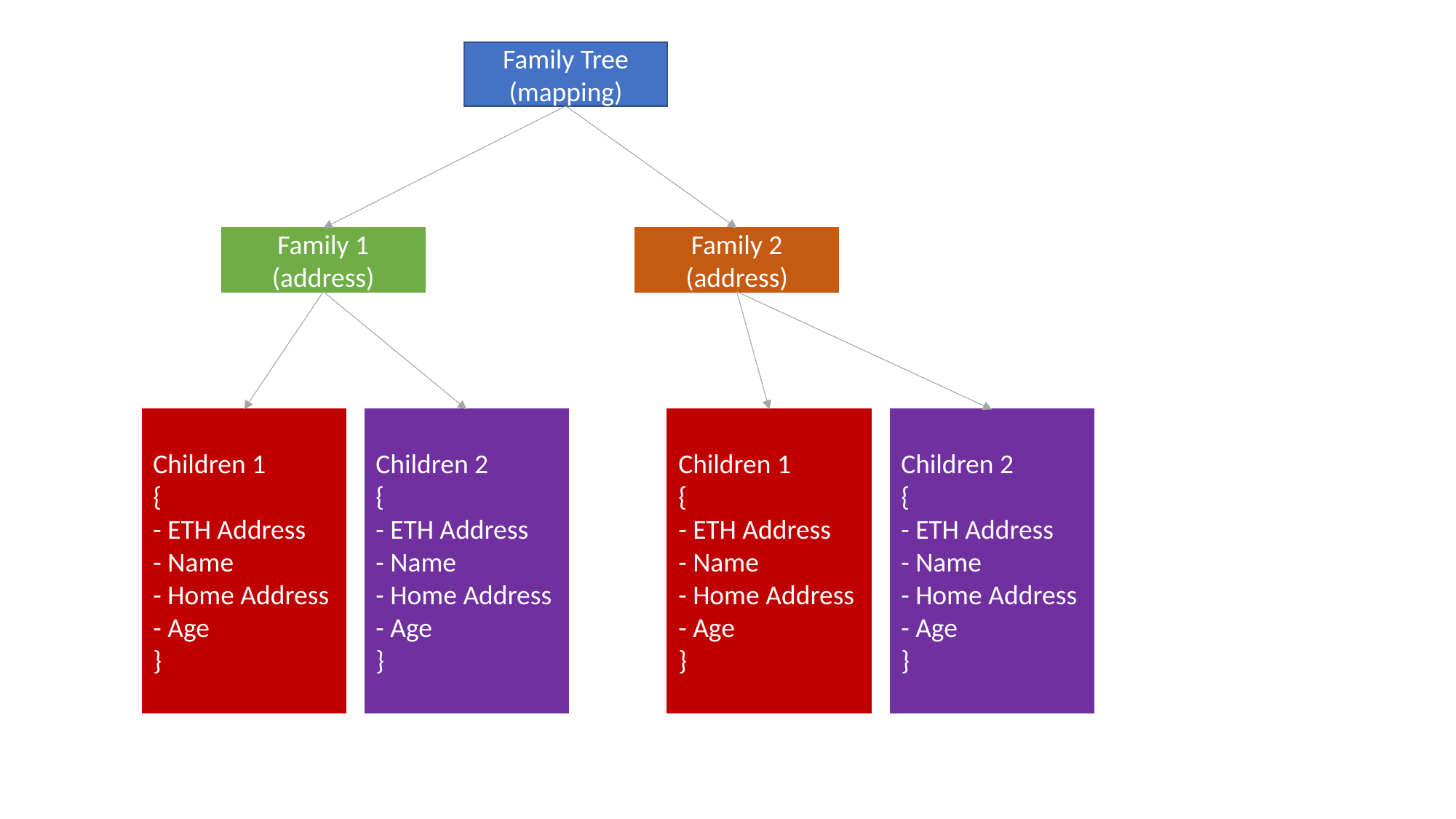

Family Tree
(mapping)
Family 1
(address)
Family 2
(address)
Children 1
{
- ETH Address
- Name
- Home Address
- Age
}
Children 2
{
- ETH Address
- Name
- Home Address
- Age
}
Children 1
{
- ETH Address
- Name
- Home Address
- Age
}
Children 2
{
- ETH Address
- Name
- Home Address
- Age
}